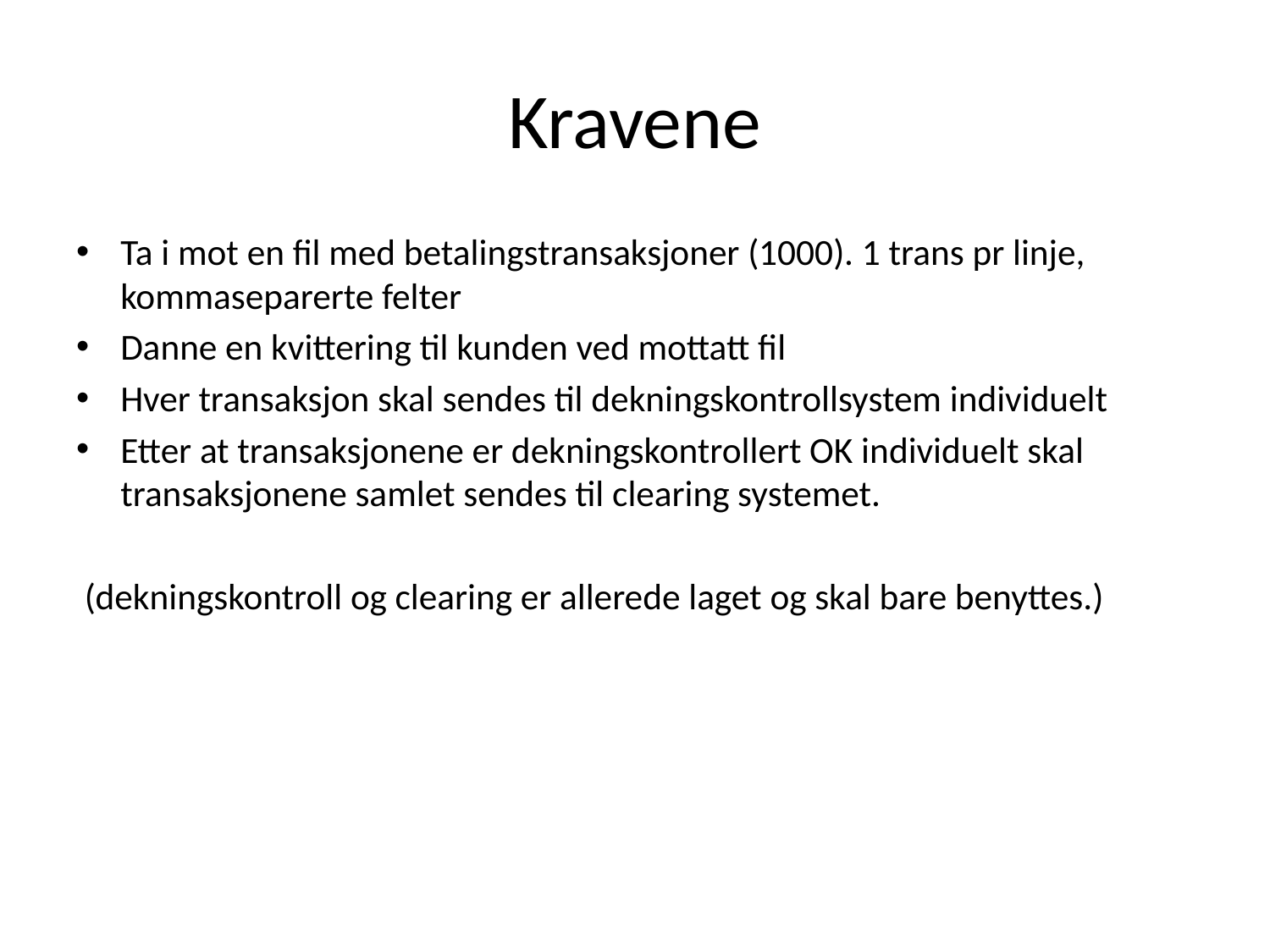

# Kravene
Ta i mot en fil med betalingstransaksjoner (1000). 1 trans pr linje, kommaseparerte felter
Danne en kvittering til kunden ved mottatt fil
Hver transaksjon skal sendes til dekningskontrollsystem individuelt
Etter at transaksjonene er dekningskontrollert OK individuelt skal transaksjonene samlet sendes til clearing systemet.

 (dekningskontroll og clearing er allerede laget og skal bare benyttes.)